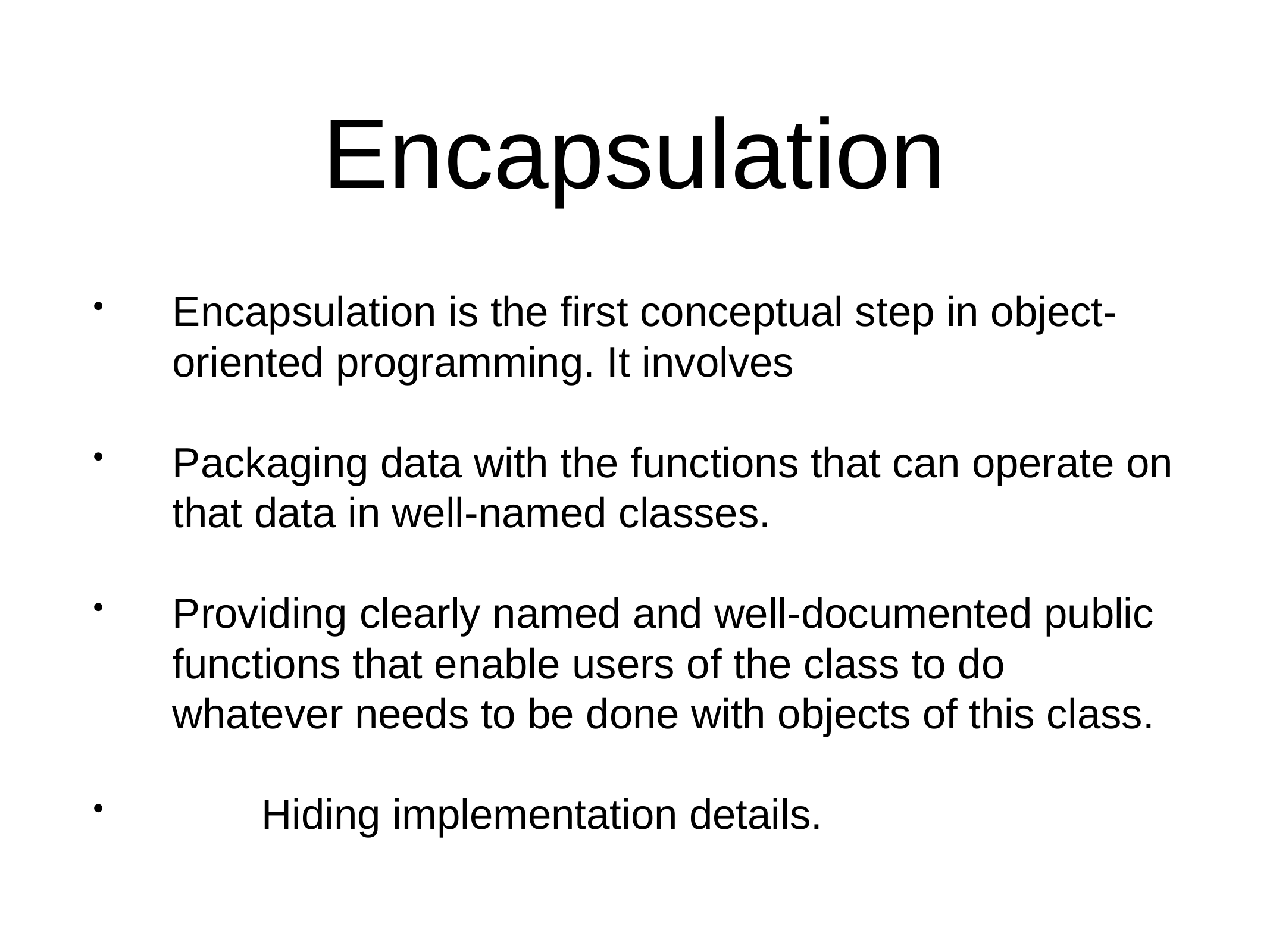

# Encapsulation
Encapsulation is the first conceptual step in object-oriented programming. It involves
Packaging data with the functions that can operate on that data in well-named classes.
Providing clearly named and well-documented public functions that enable users of the class to do whatever needs to be done with objects of this class.
	Hiding implementation details.